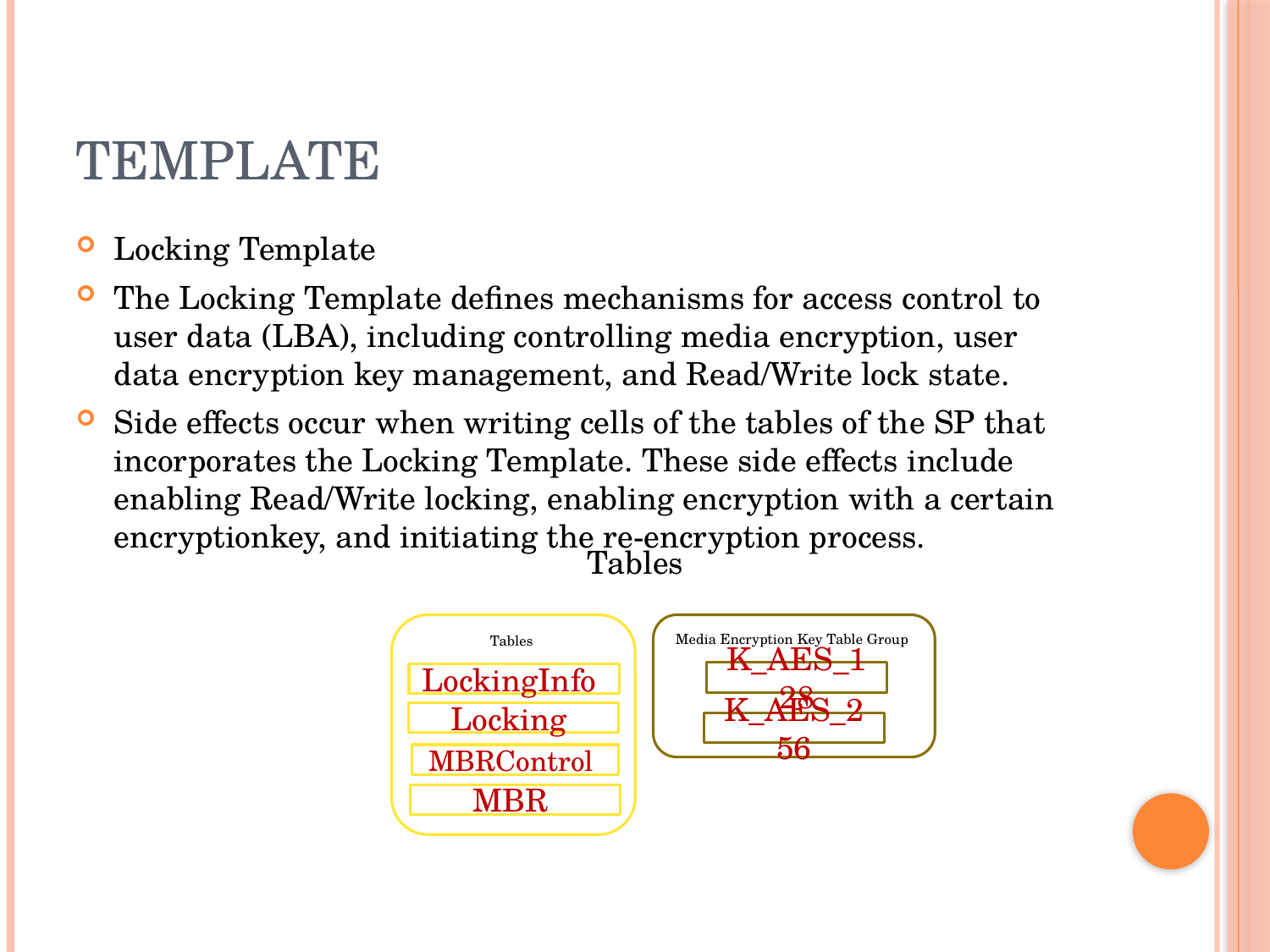

# Template
Locking Template
The Locking Template defines mechanisms for access control to user data (LBA), including controlling media encryption, user data encryption key management, and Read/Write lock state.
Side effects occur when writing cells of the tables of the SP that incorporates the Locking Template. These side effects include enabling Read/Write locking, enabling encryption with a certain encryptionkey, and initiating the re-encryption process.
Tables

Tables
LockingInfo
Locking
MBRControl
MBR

K_AES_128
Media Encryption Key Table Group
K_AES_256